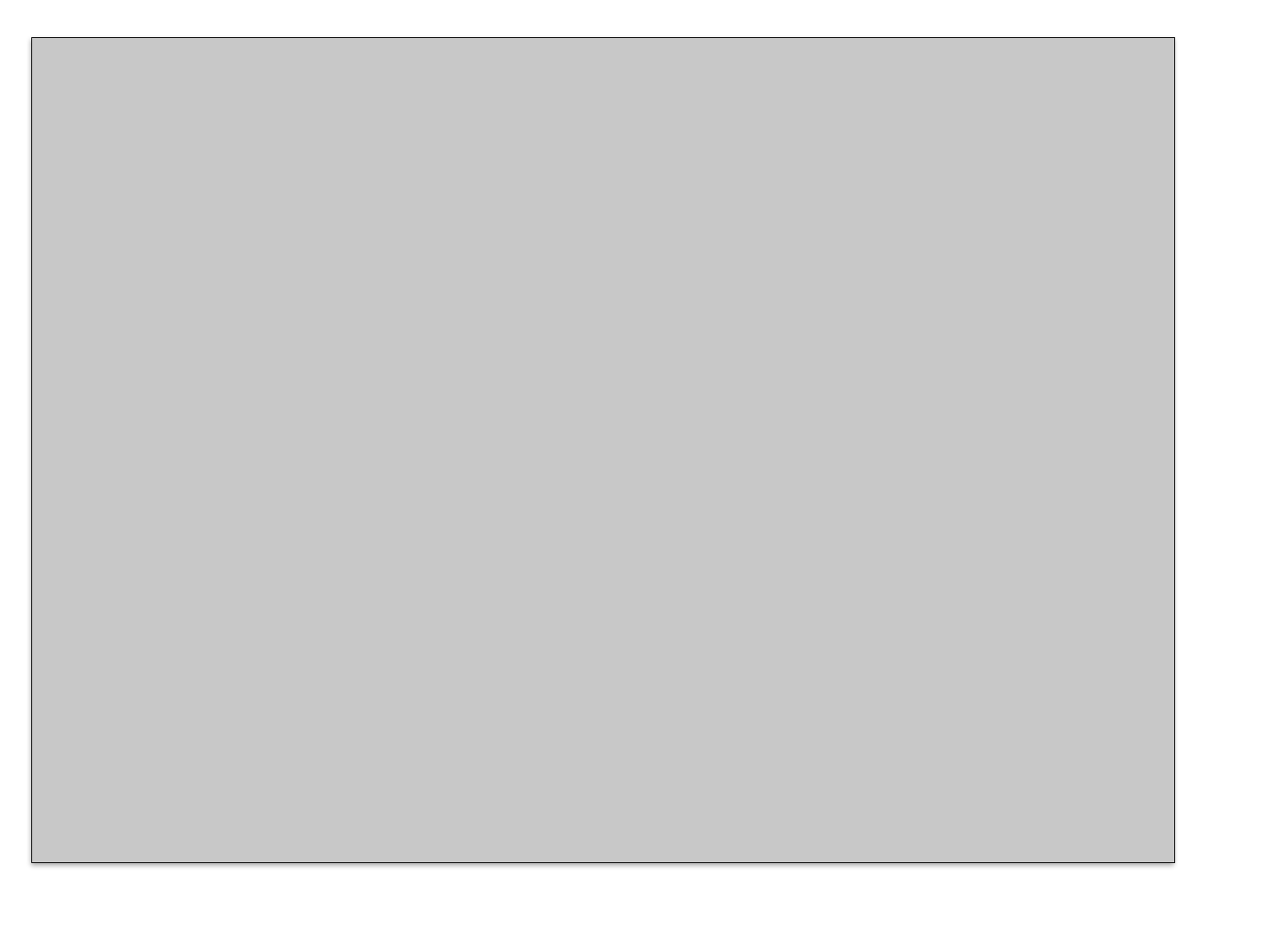

# Branchwise Operational Performance Analysis
A Data-Driven Exploration of Key Metrics